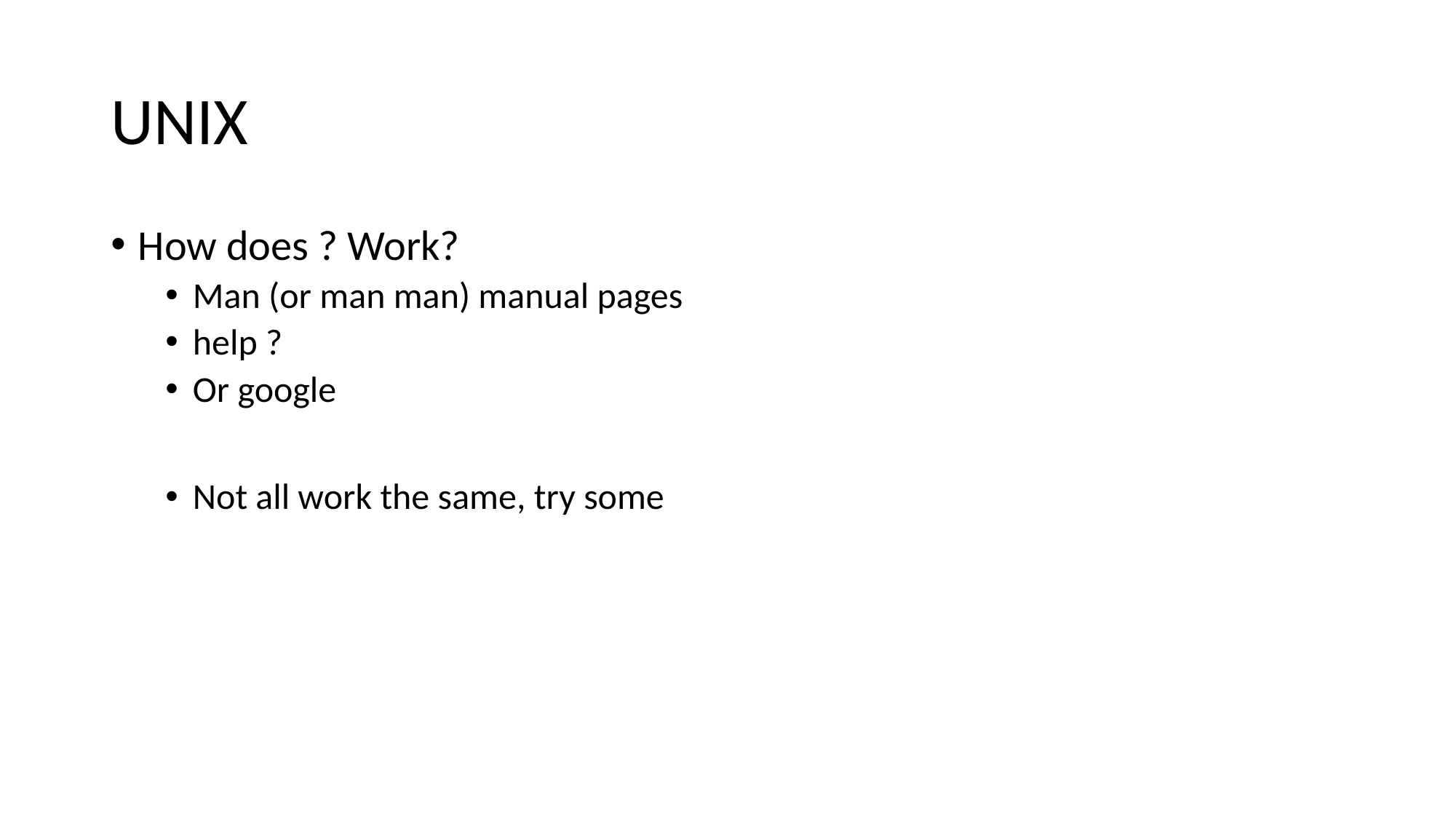

# UNIX
How does ? Work?
Man (or man man) manual pages
help ?
Or google

Not all work the same, try some